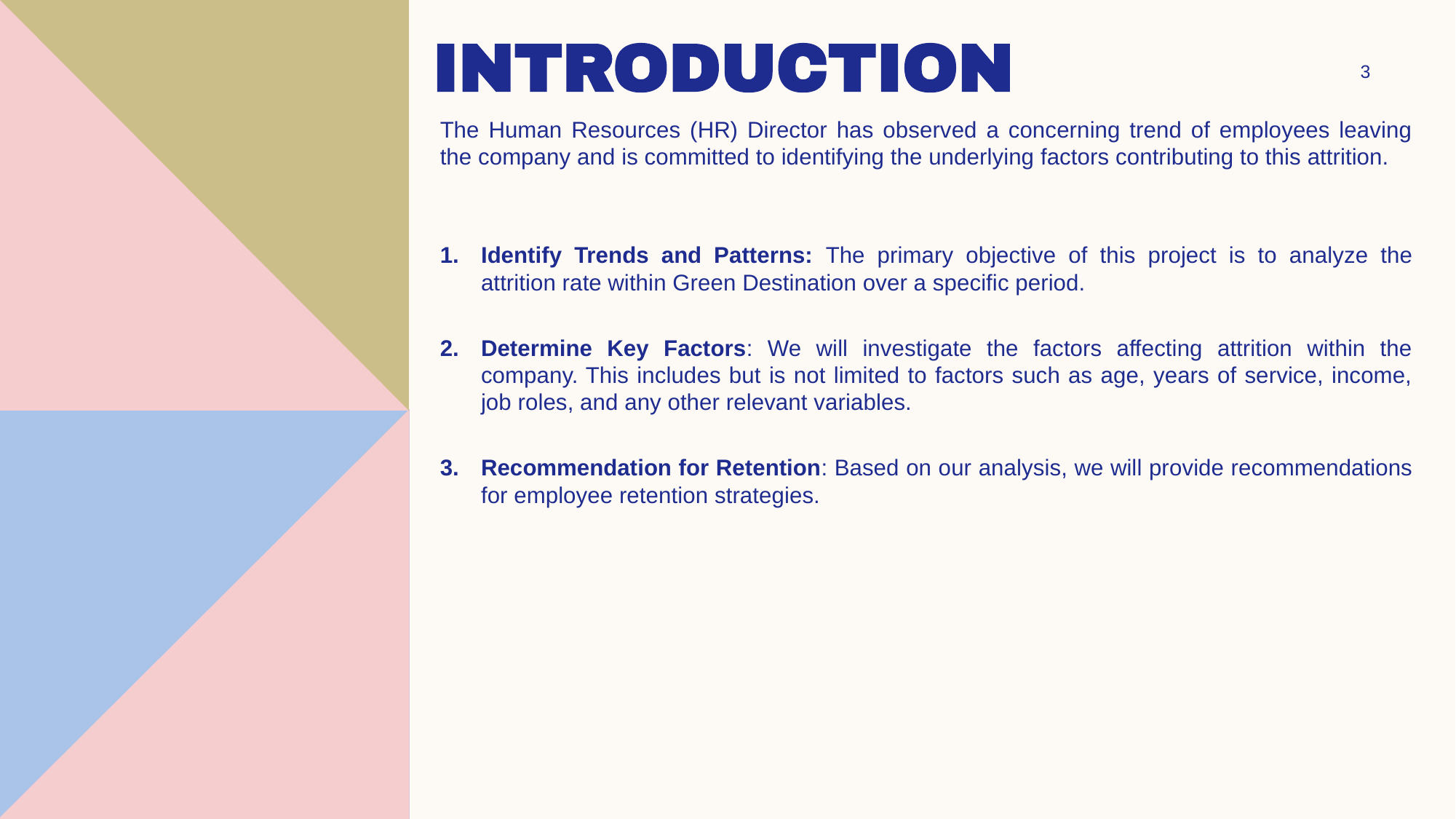

# Introduction
3
The Human Resources (HR) Director has observed a concerning trend of employees leaving the company and is committed to identifying the underlying factors contributing to this attrition.

Identify Trends and Patterns: The primary objective of this project is to analyze the attrition rate within Green Destination over a specific period.

Determine Key Factors: We will investigate the factors affecting attrition within the company. This includes but is not limited to factors such as age, years of service, income, job roles, and any other relevant variables.

Recommendation for Retention: Based on our analysis, we will provide recommendations for employee retention strategies.